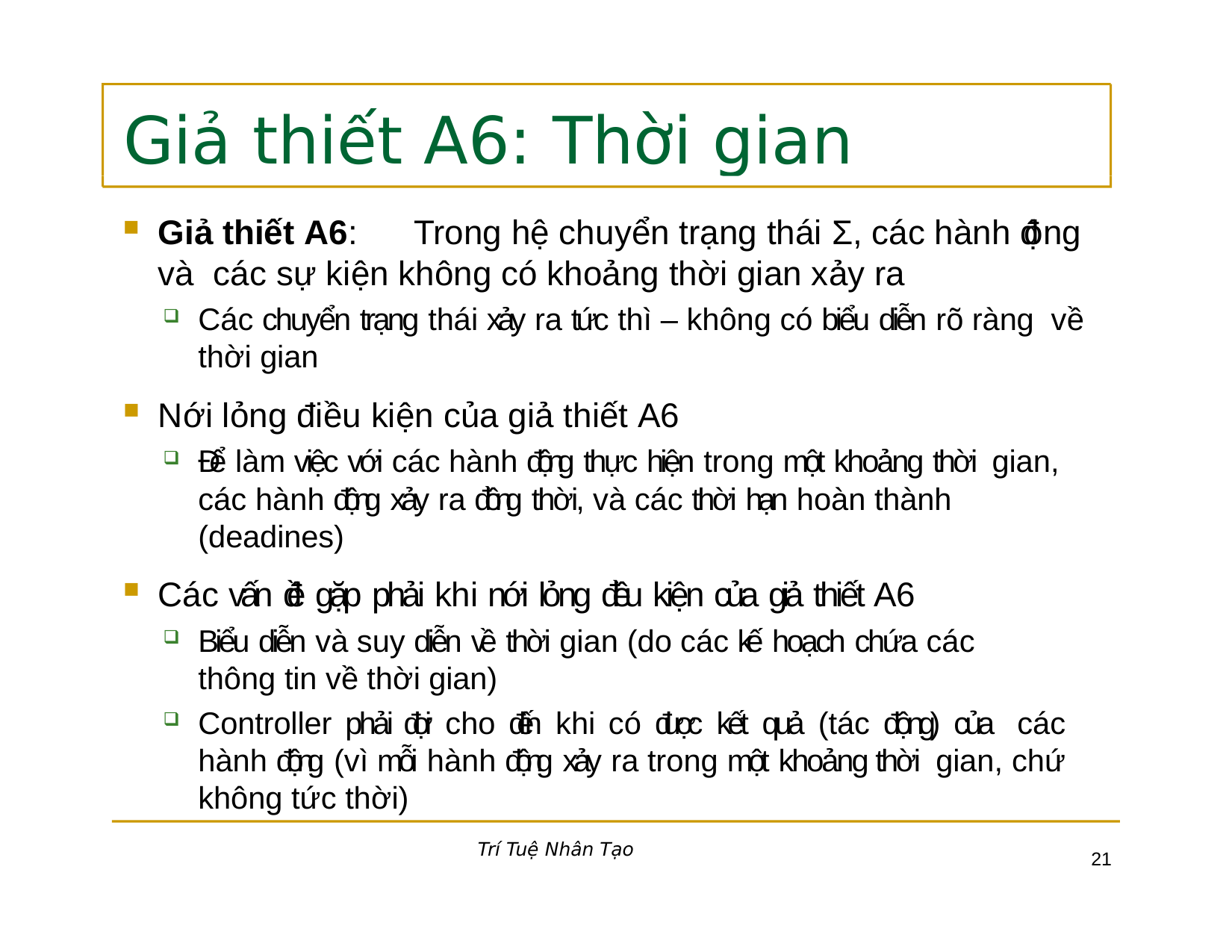

# Giả thiết A6: Thời gian

Giả thiết A6:	Trong hệ chuyển trạng thái Σ, các hành động và  các sự kiện không có khoảng thời gian xảy ra
Các chuyển trạng thái xảy ra tức thì – không có biểu diễn rõ ràng  về thời gian
Nới lỏng điều kiện của giả thiết A6
Để làm việc với các hành động thực hiện trong một khoảng thời  gian, các hành động xảy ra đồng thời, và các thời hạn hoàn thành  (deadines)
Các vấn đề gặp phải khi nới lỏng điều kiện của giả thiết A6
Biểu diễn và suy diễn về thời gian (do các kế hoạch chứa các  thông tin về thời gian)
Controller phải đợi cho đến khi có được kết quả (tác động) của  các hành động (vì mỗi hành động xảy ra trong một khoảng thời  gian, chứ không tức thời)

Trí Tuệ Nhân Tạo
21